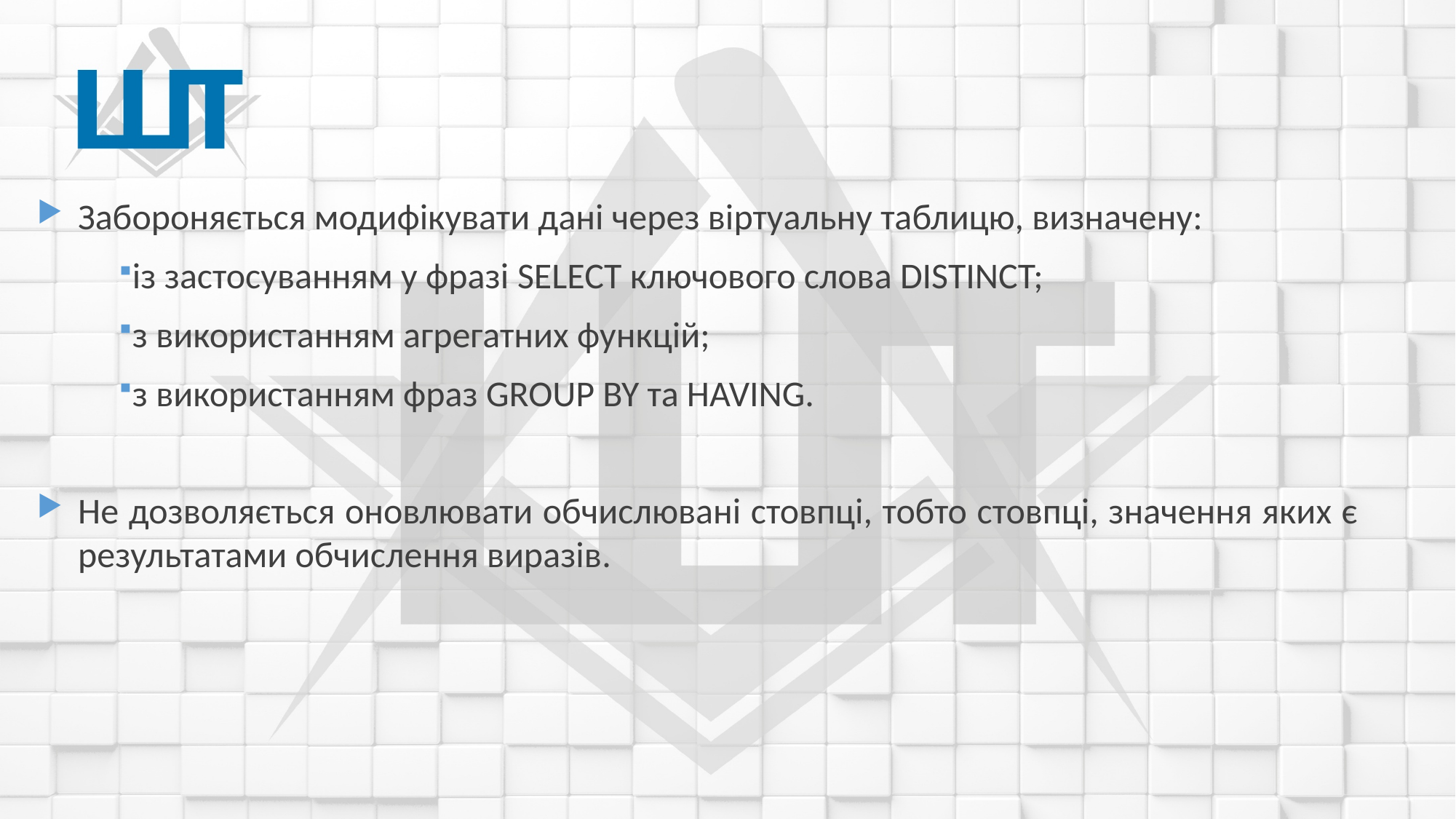

Забороняється модифікувати дані через віртуальну таблицю, визначену:
із застосуванням у фразі SELECT ключового слова DISTINCT;
з використанням агрегатних функцій;
з використанням фраз GROUP BY та HAVING.

Не дозволяється оновлювати обчислювані стовпці, тобто стовпці, значення яких є результатами обчислення виразів.